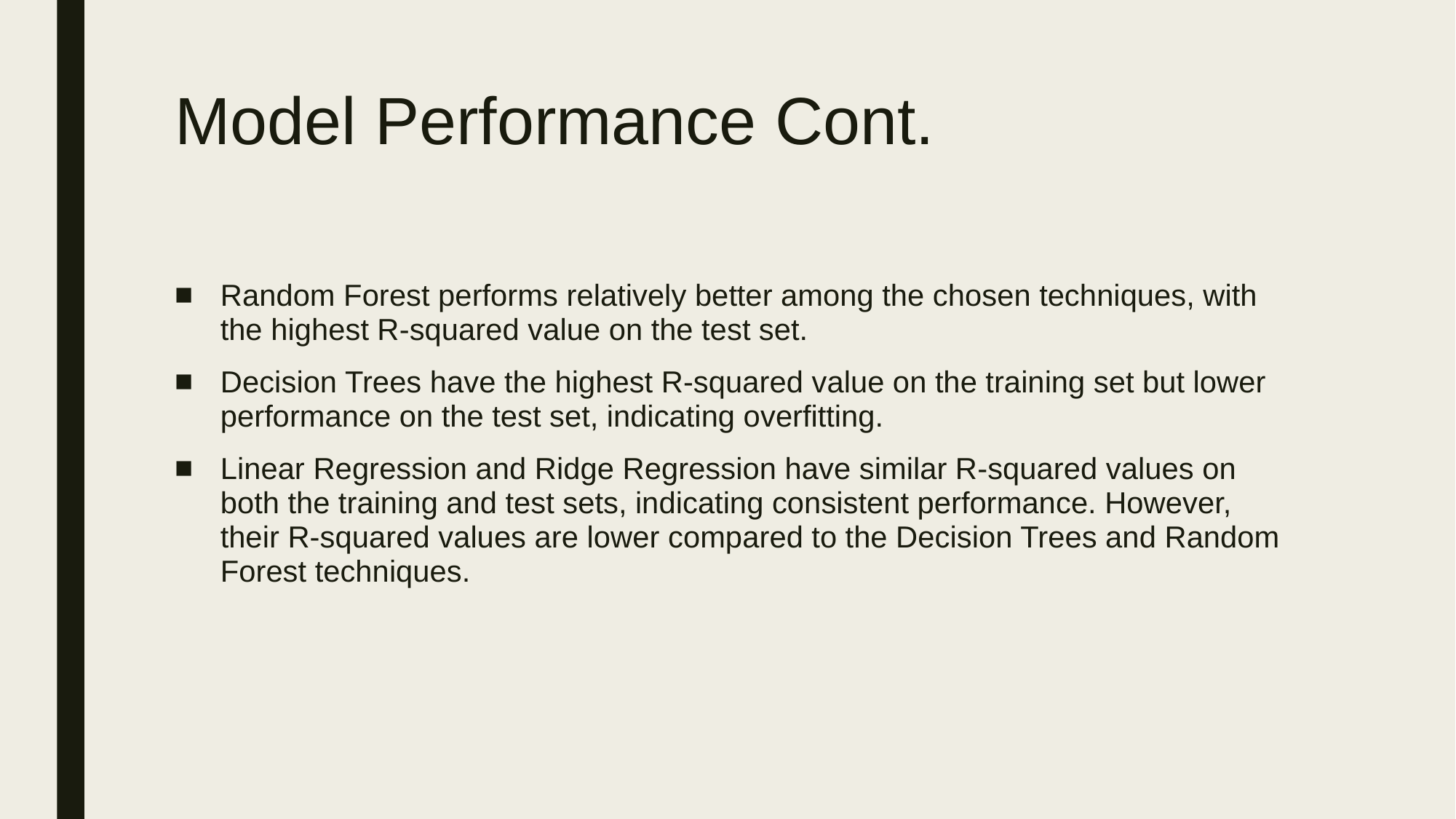

# Model Performance Cont.
Random Forest performs relatively better among the chosen techniques, with the highest R-squared value on the test set.
Decision Trees have the highest R-squared value on the training set but lower performance on the test set, indicating overfitting.
Linear Regression and Ridge Regression have similar R-squared values on both the training and test sets, indicating consistent performance. However, their R-squared values are lower compared to the Decision Trees and Random Forest techniques.